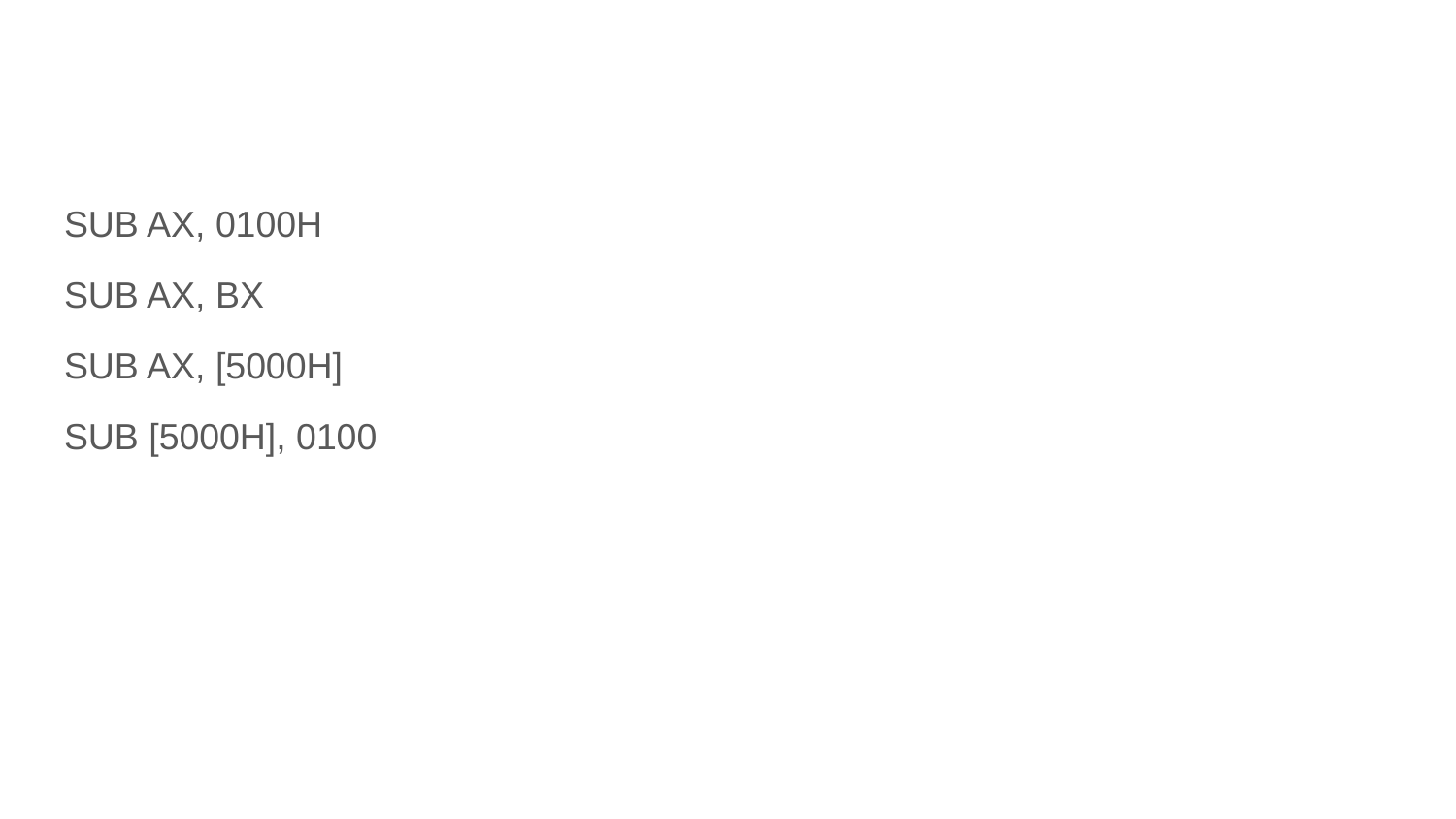

#
SUB AX, 0100H
SUB AX, BX
SUB AX, [5000H]
SUB [5000H], 0100